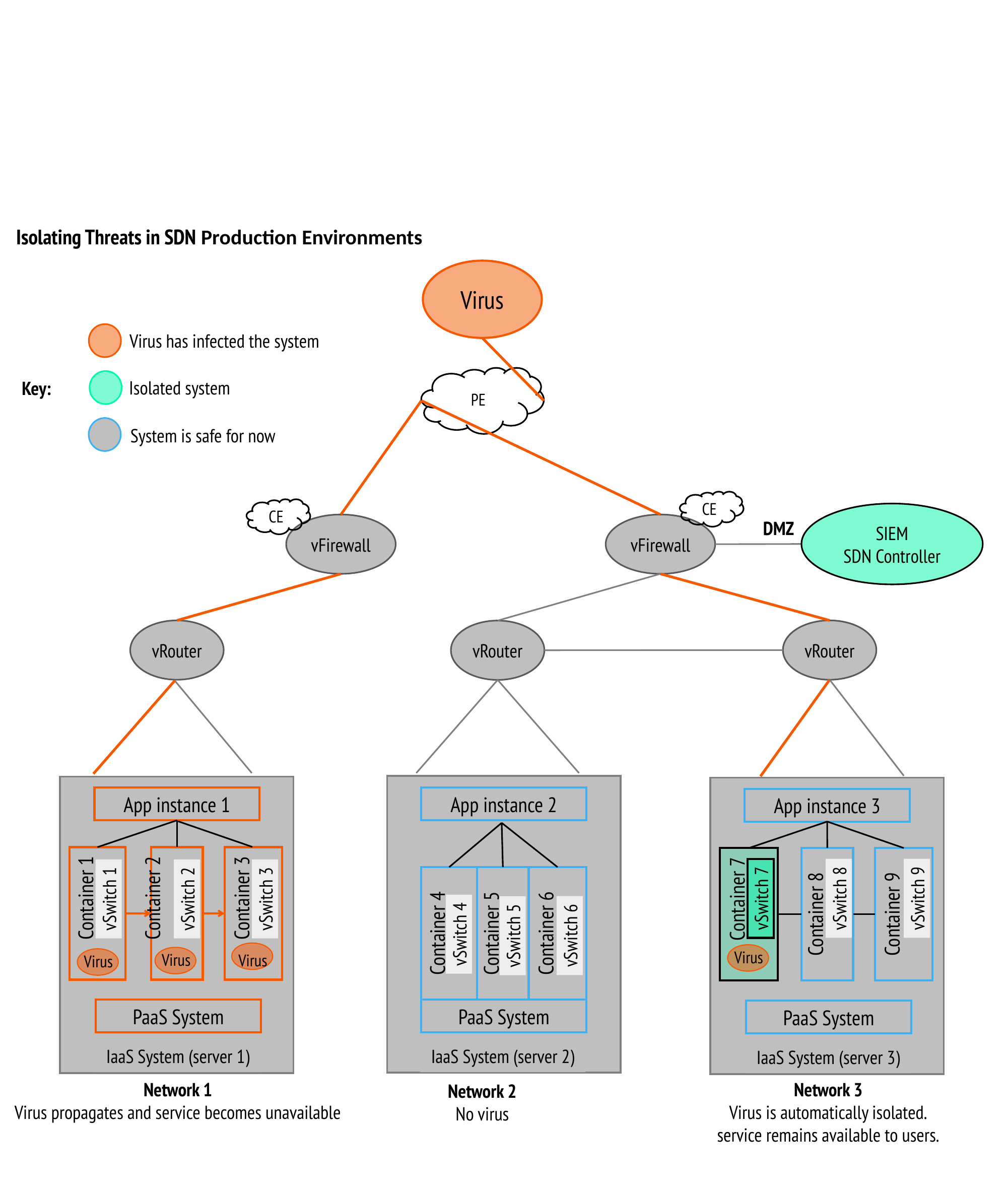

Isolating Threats in SDN Production Environments
Virus

Virus has infected the system
PE

Isolated system
Key:

System is safe for now
CE
CE
SIEM
SDN Controller
DMZ
vFirewall
vFirewall
vRouter
vRouter
vRouter

App instance 2
App instance 1
App instance 3
       Container 3

vSwitch 9
vSwitch 7
vSwitch 8
       Container 7

Container 9

       Container 1

vSwitch 3
vSwitch 1
vSwitch 2
       Container 2

Container 8

Container 6

Container 4

Container 5

vSwitch 4
vSwitch 6
vSwitch 5

Virus

Virus

Virus
Virus

PaaS System
PaaS System
PaaS System
IaaS System (server 2)
IaaS System (server 1)
IaaS System (server 3)
Network 3
Virus is automatically isolated.
service remains available to users.
Network 1
Virus propagates and service becomes unavailable
Network 2
No virus